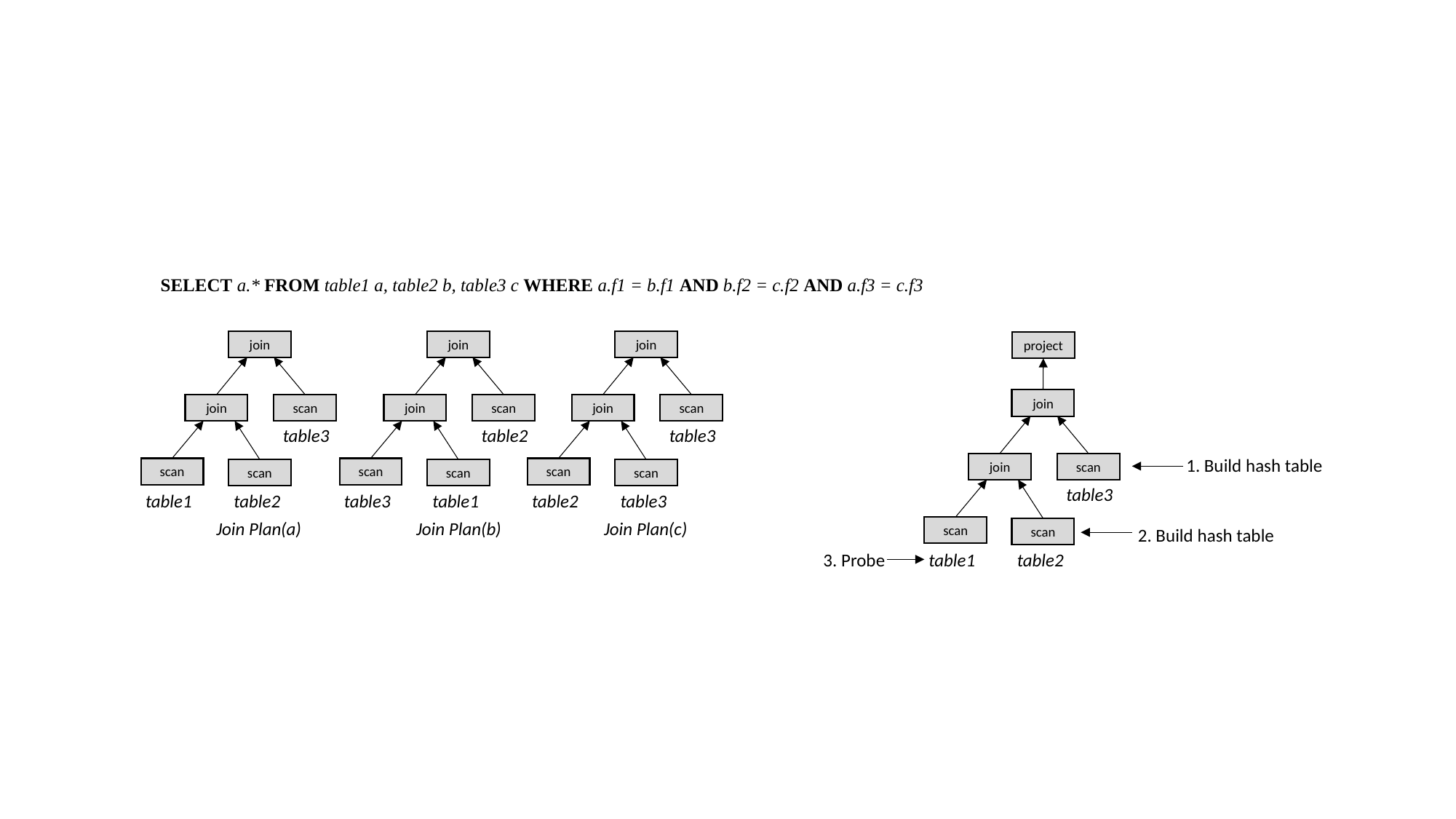

#
SELECT a.* FROM table1 a, table2 b, table3 c WHERE a.f1 = b.f1 AND b.f2 = c.f2 AND a.f3 = c.f3
join
join
join
project
join
join
scan
join
scan
join
scan
table3
table2
table3
1. Build hash table
join
scan
scan
scan
scan
scan
scan
scan
table3
table1
table2
table3
table1
table2
table3
Join Plan(a)
Join Plan(b)
Join Plan(c)
scan
scan
2. Build hash table
3. Probe
table1
table2